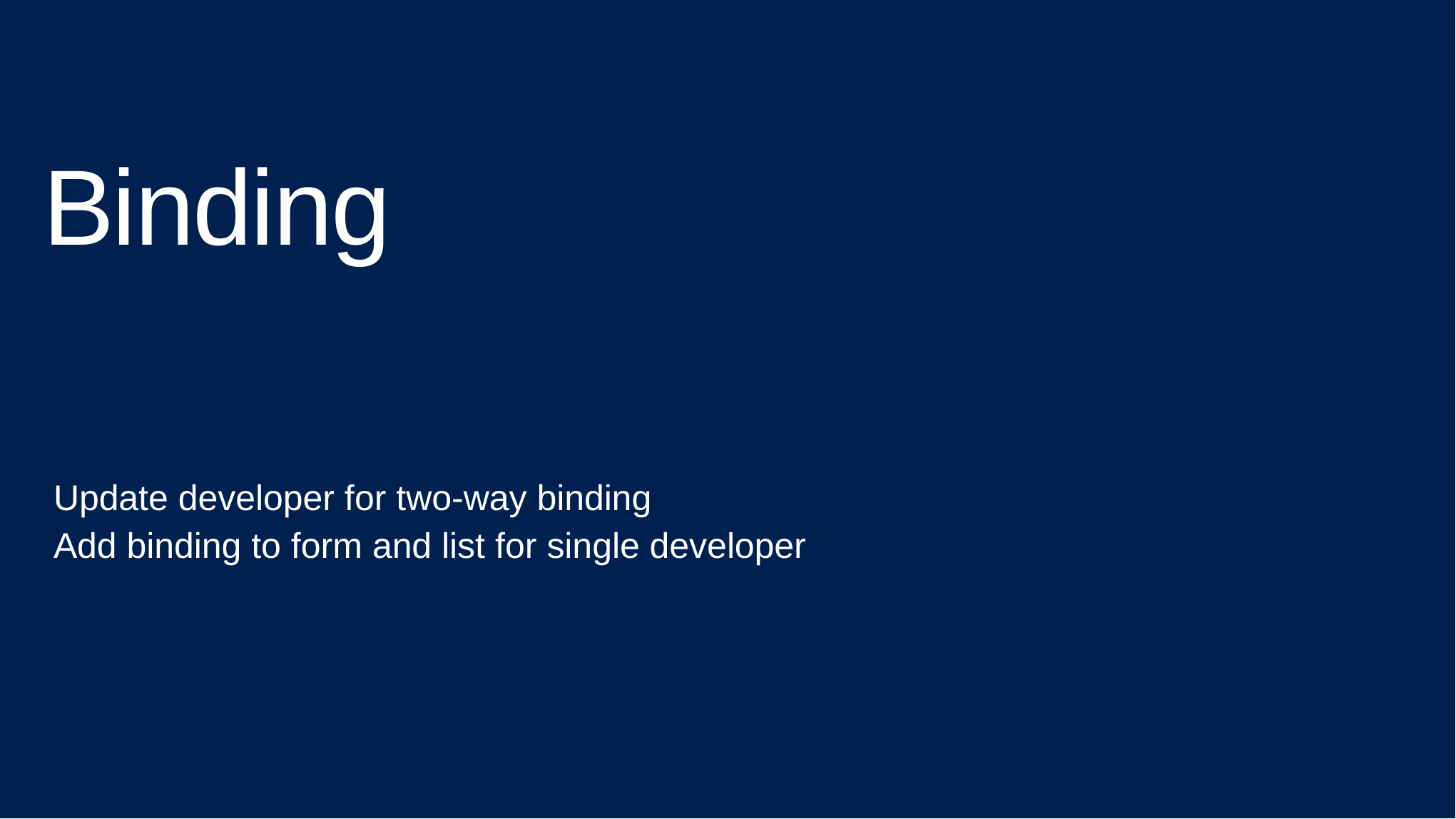

# Binding
Update developer for two-way binding
Add binding to form and list for single developer